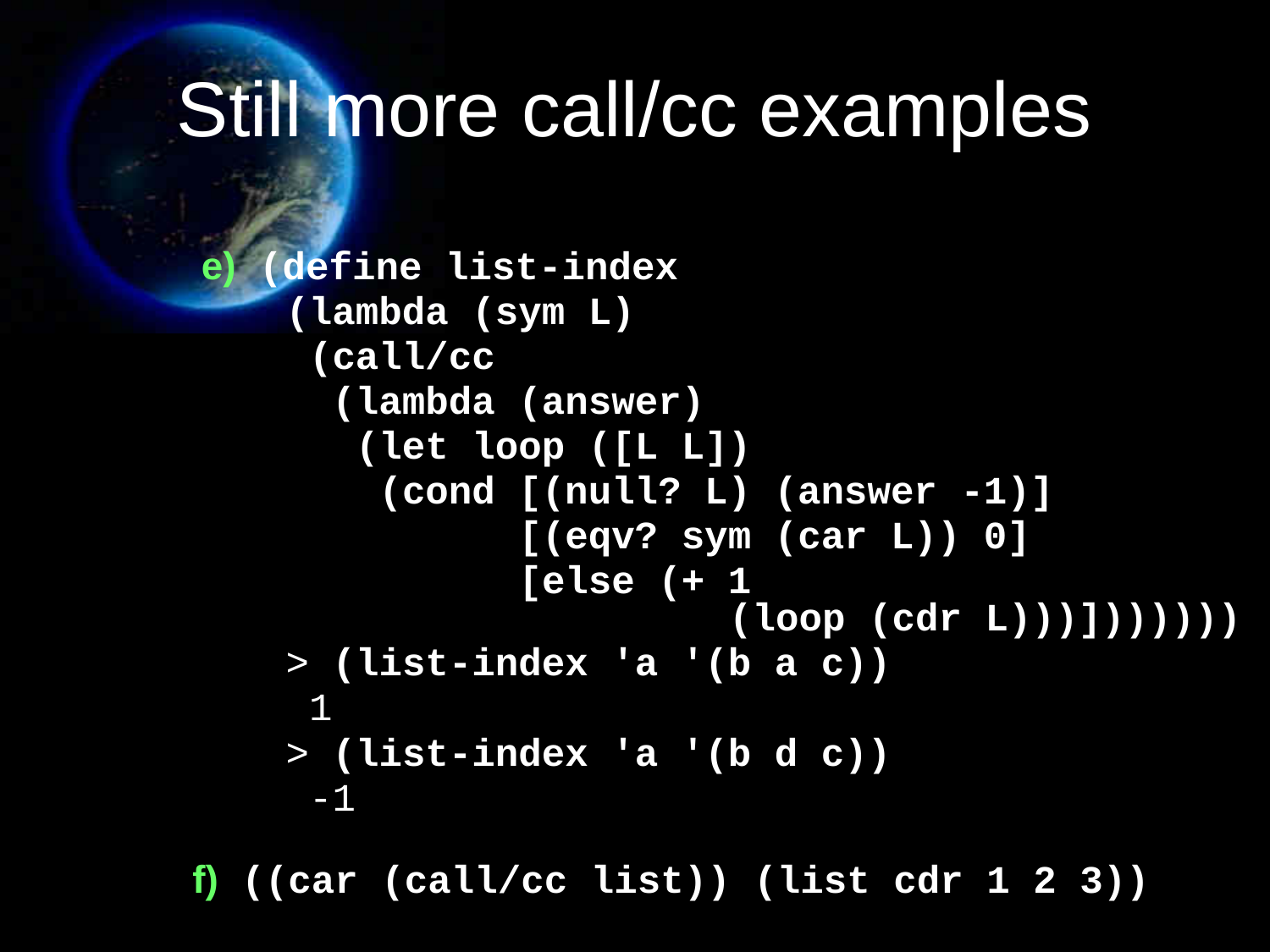

# Still more call/cc examples
 e) (define list-index
    (lambda (sym L)
     (call/cc
      (lambda (answer)
       (let loop ([L L])
        (cond [(null? L) (answer -1)]
              [(eqv? sym (car L)) 0]
              [else (+ 1
                     (loop (cdr L)))]))))))
    > (list-index 'a '(b a c))
     1
    > (list-index 'a '(b d c))
     -1
f) ((car (call/cc list)) (list cdr 1 2 3))